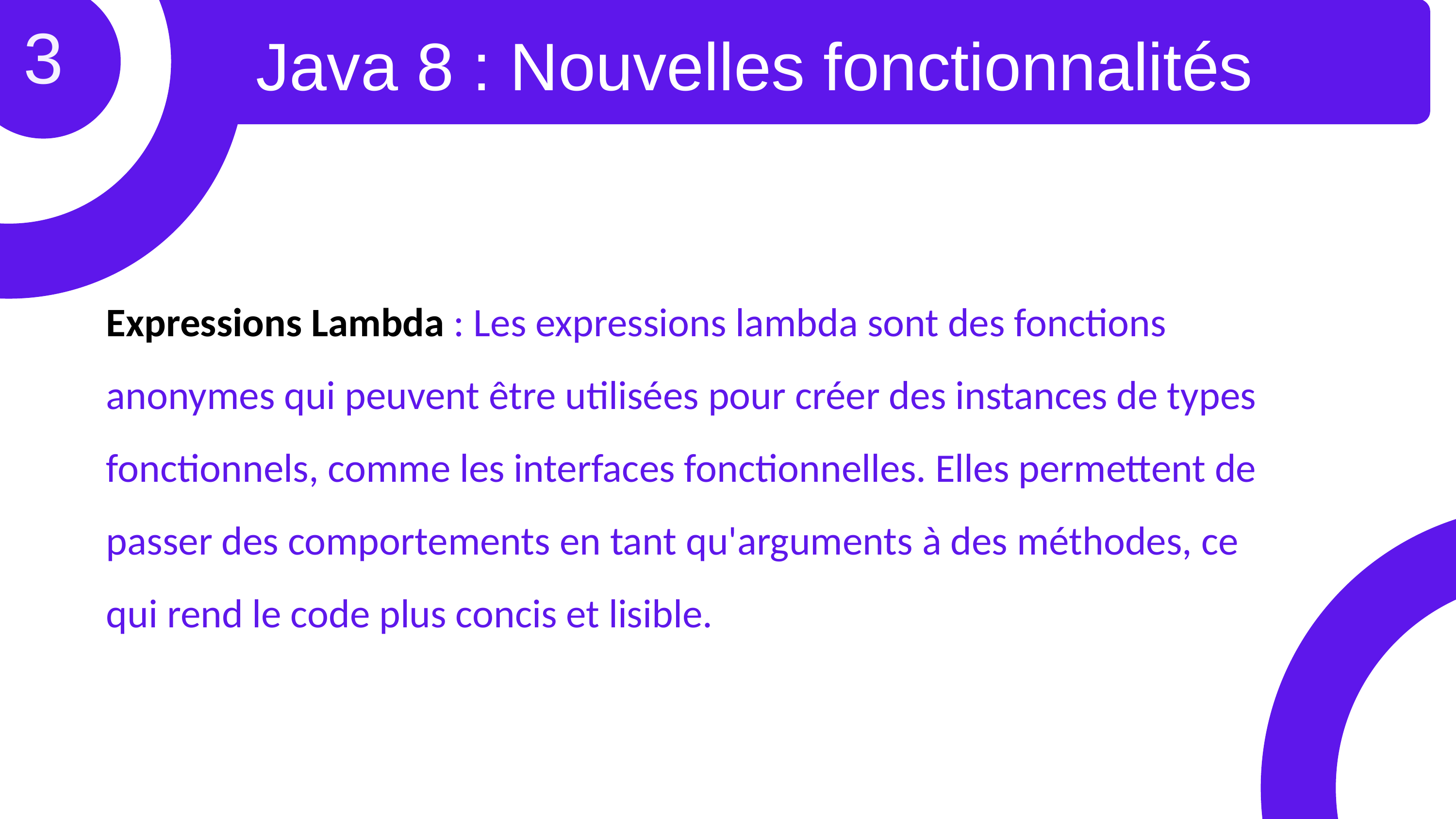

3

 Java 8 : Nouvelles fonctionnalités

Expressions Lambda : Les expressions lambda sont des fonctions anonymes qui peuvent être utilisées pour créer des instances de types fonctionnels, comme les interfaces fonctionnelles. Elles permettent de passer des comportements en tant qu'arguments à des méthodes, ce qui rend le code plus concis et lisible.